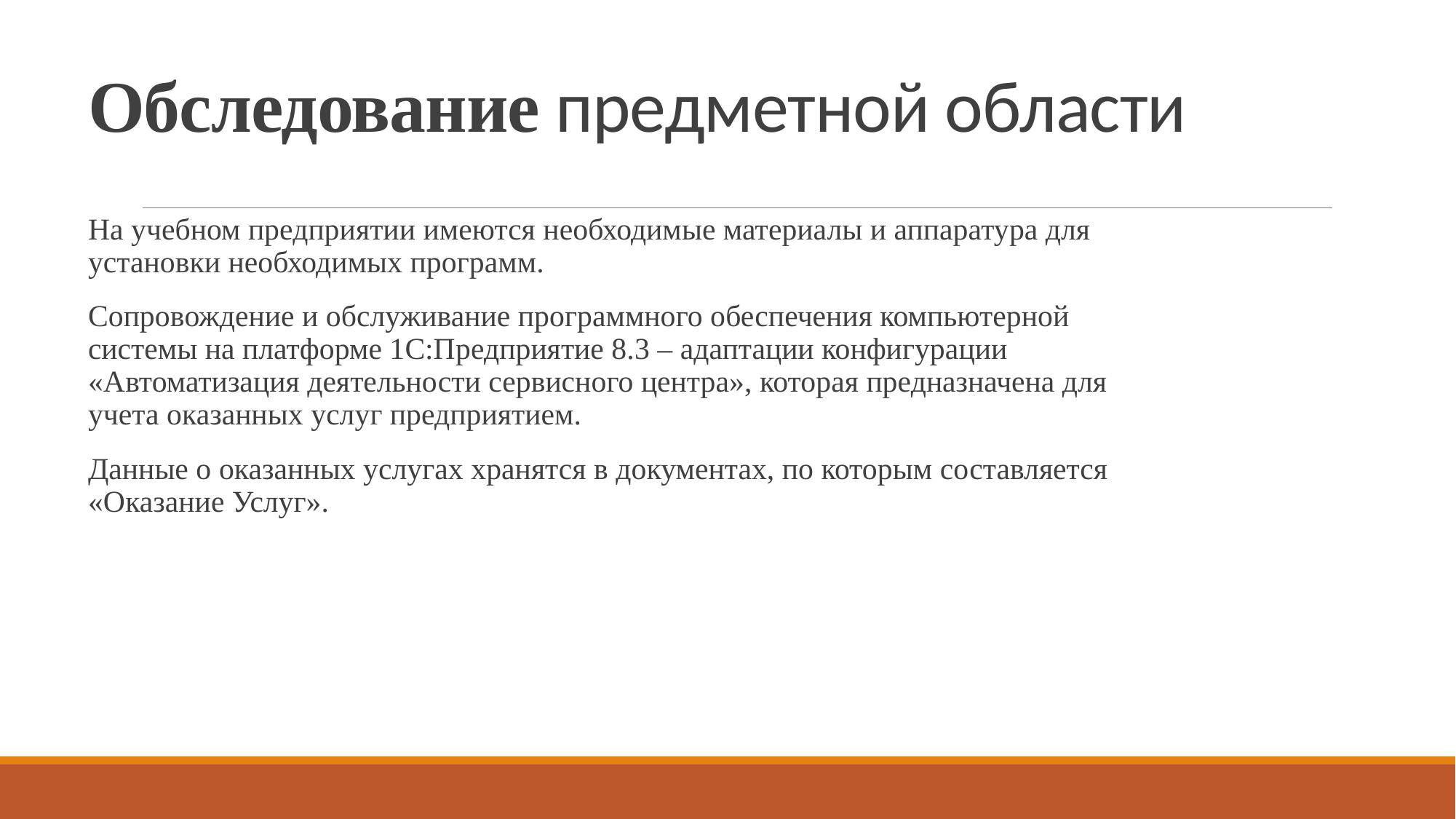

# Обследование предметной области
На учебном предприятии имеются необходимые материалы и аппаратура для установки необходимых программ.
Сопровождение и обслуживание программного обеспечения компьютерной системы на платформе 1C:Предприятие 8.3 – адаптации конфигурации «Автоматизация деятельности сервисного центра», которая предназначена для учета оказанных услуг предприятием.
Данные о оказанных услугах хранятся в документах, по которым составляется «Оказание Услуг».